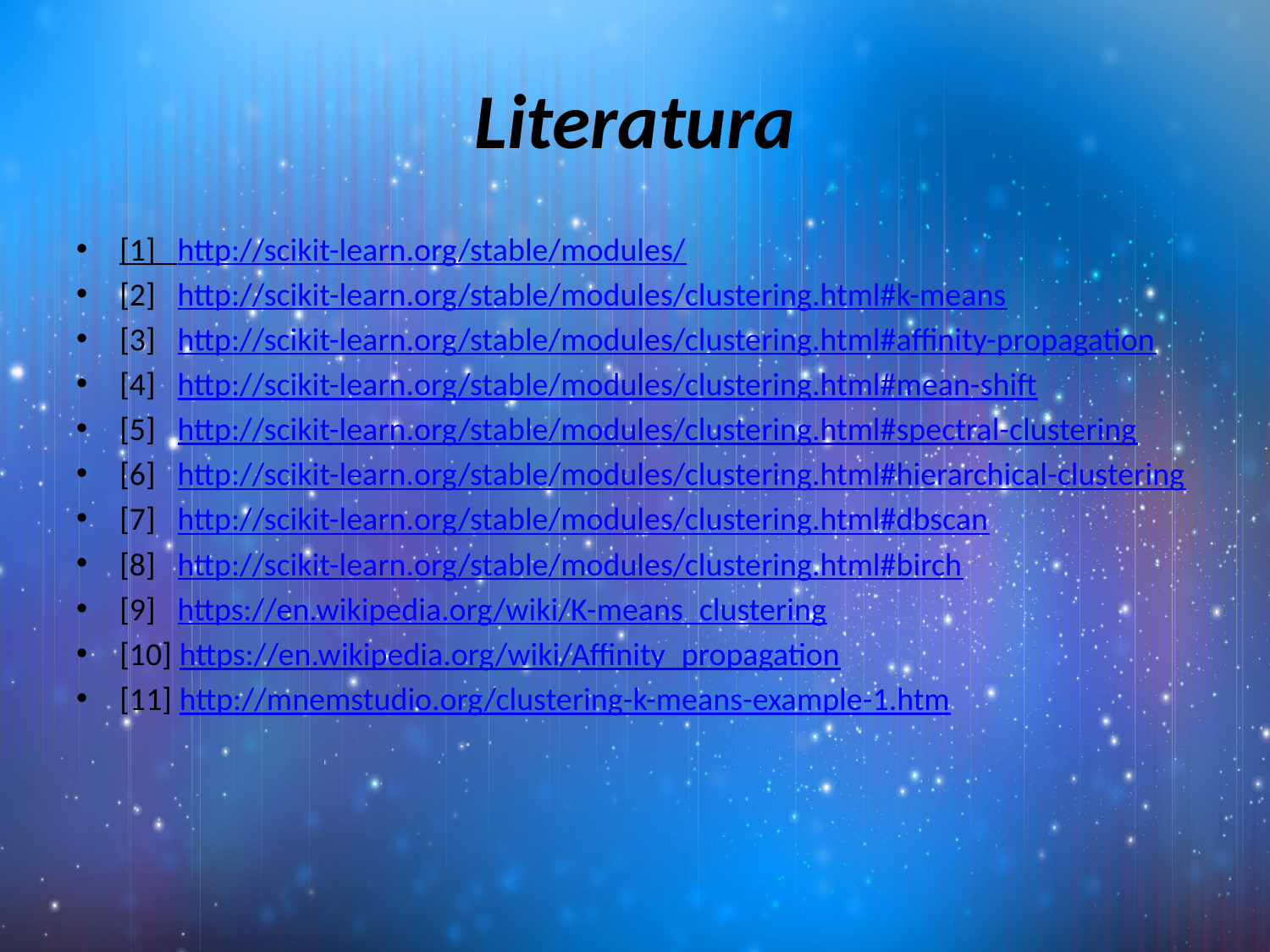

# Literatura
[1]   http://scikit-learn.org/stable/modules/
[2]   http://scikit-learn.org/stable/modules/clustering.html#k-means
[3]   http://scikit-learn.org/stable/modules/clustering.html#affinity-propagation
[4]   http://scikit-learn.org/stable/modules/clustering.html#mean-shift
[5]   http://scikit-learn.org/stable/modules/clustering.html#spectral-clustering
[6]   http://scikit-learn.org/stable/modules/clustering.html#hierarchical-clustering
[7]   http://scikit-learn.org/stable/modules/clustering.html#dbscan
[8]   http://scikit-learn.org/stable/modules/clustering.html#birch
[9]   https://en.wikipedia.org/wiki/K-means_clustering
[10] https://en.wikipedia.org/wiki/Affinity_propagation
[11] http://mnemstudio.org/clustering-k-means-example-1.htm